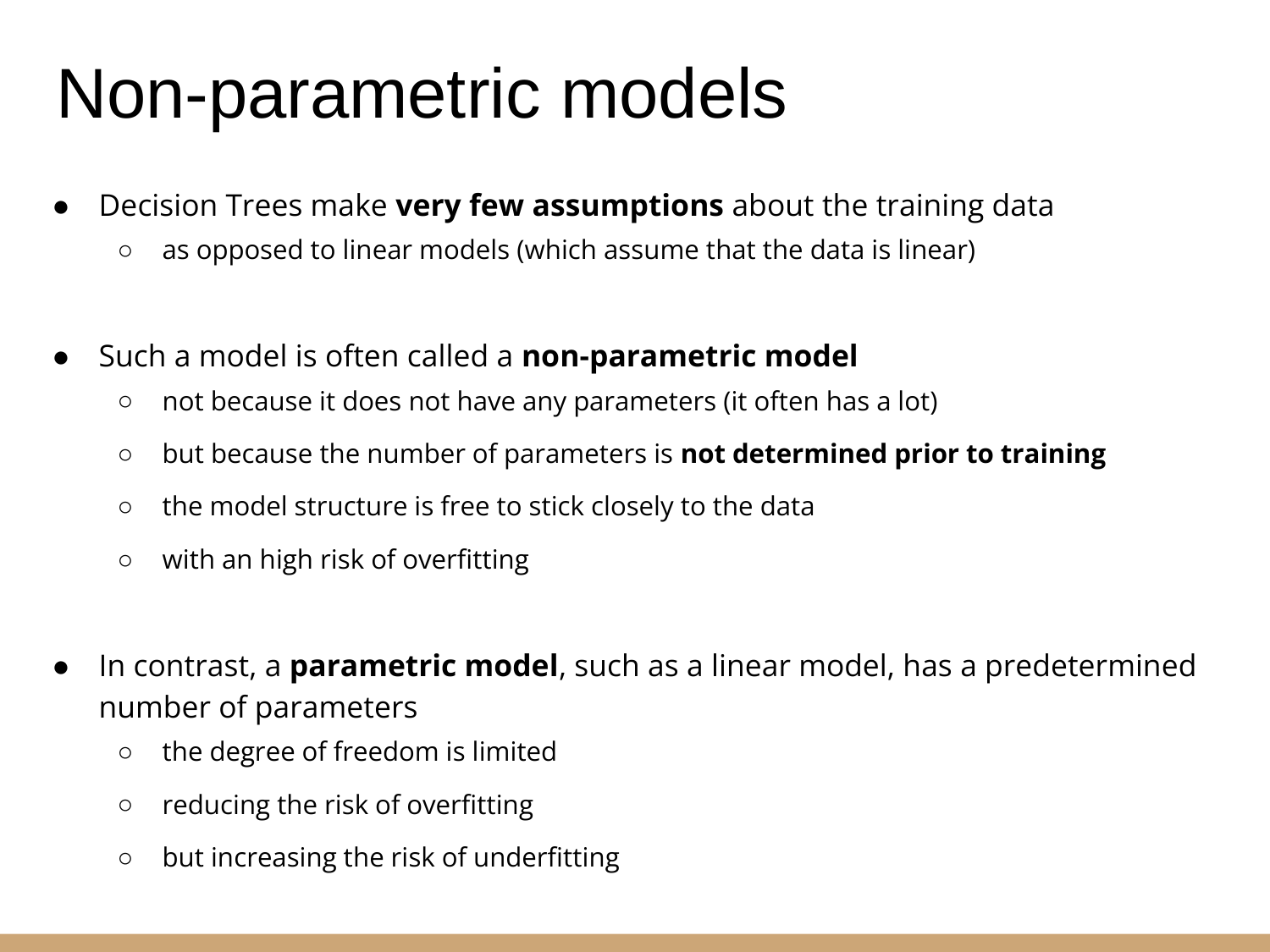

Non-parametric models
Decision Trees make very few assumptions about the training data
as opposed to linear models (which assume that the data is linear)

Such a model is often called a non-parametric model
not because it does not have any parameters (it often has a lot)
but because the number of parameters is not determined prior to training
the model structure is free to stick closely to the data
with an high risk of overfitting

In contrast, a parametric model, such as a linear model, has a predetermined number of parameters
the degree of freedom is limited
reducing the risk of overfitting
but increasing the risk of underfitting